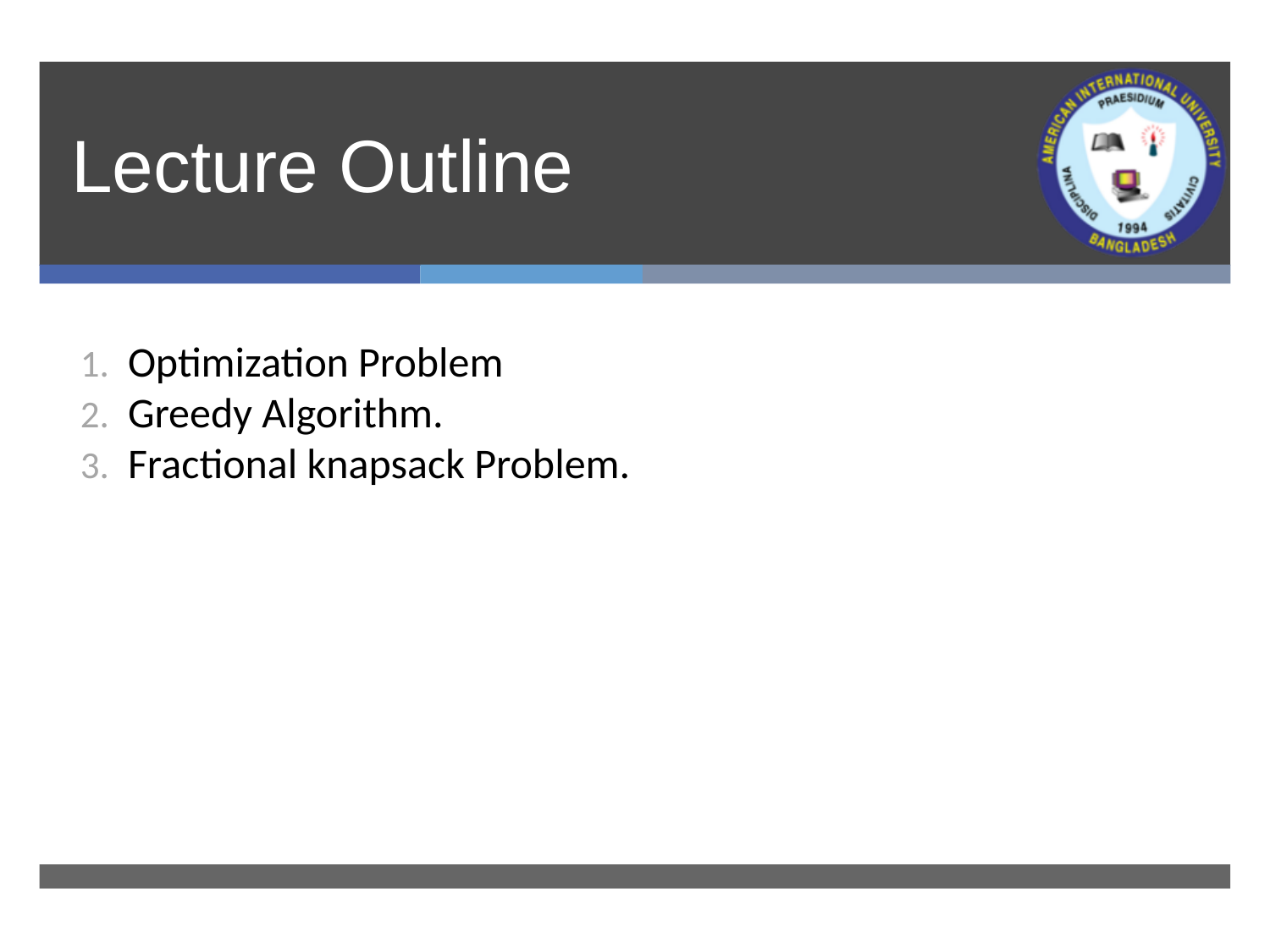

# Lecture Outline
Optimization Problem
Greedy Algorithm.
Fractional knapsack Problem.